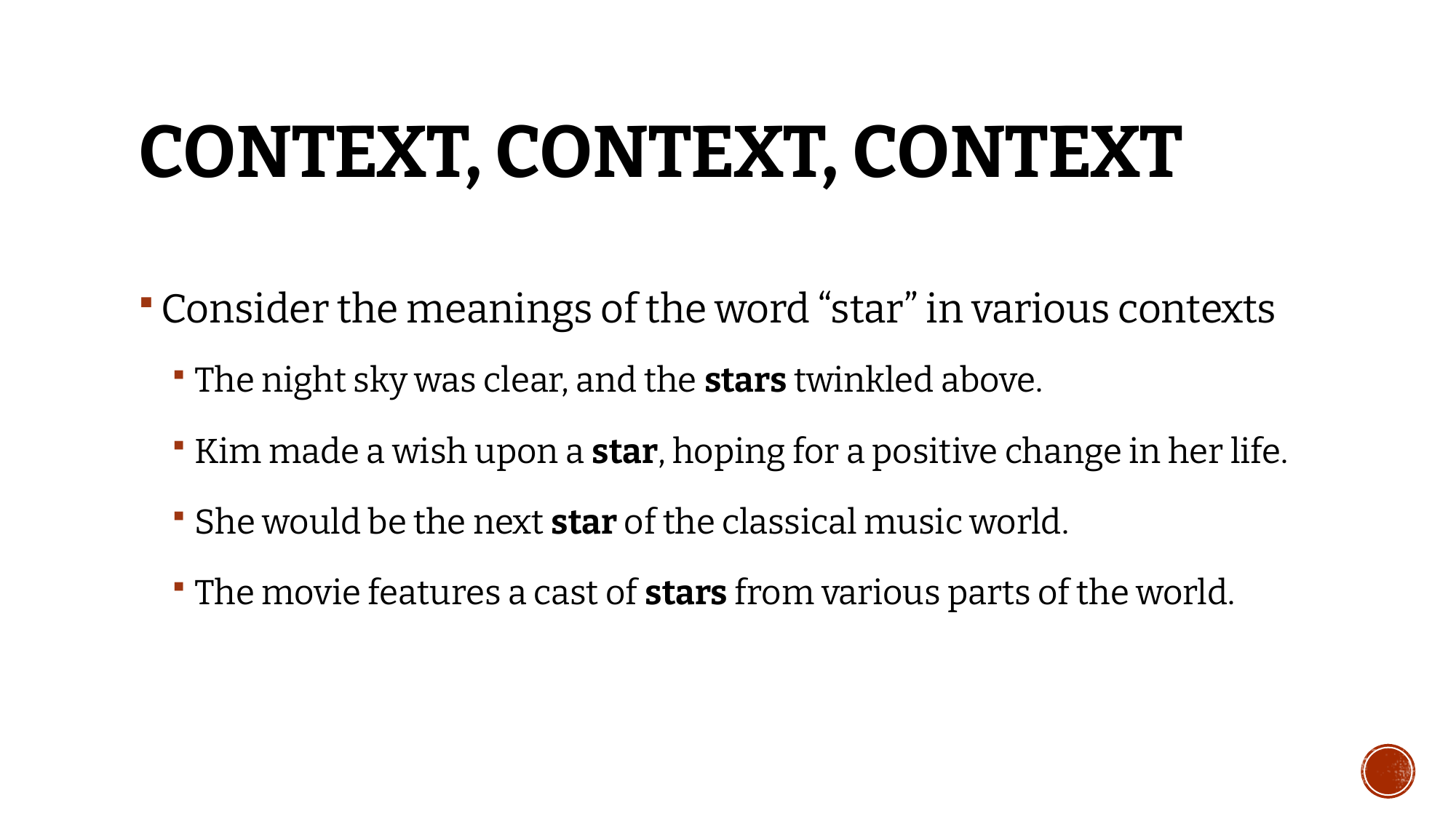

# Context, context, context
Consider the meanings of the word “star” in various contexts
The night sky was clear, and the stars twinkled above.
Kim made a wish upon a star, hoping for a positive change in her life.
She would be the next star of the classical music world.
The movie features a cast of stars from various parts of the world.